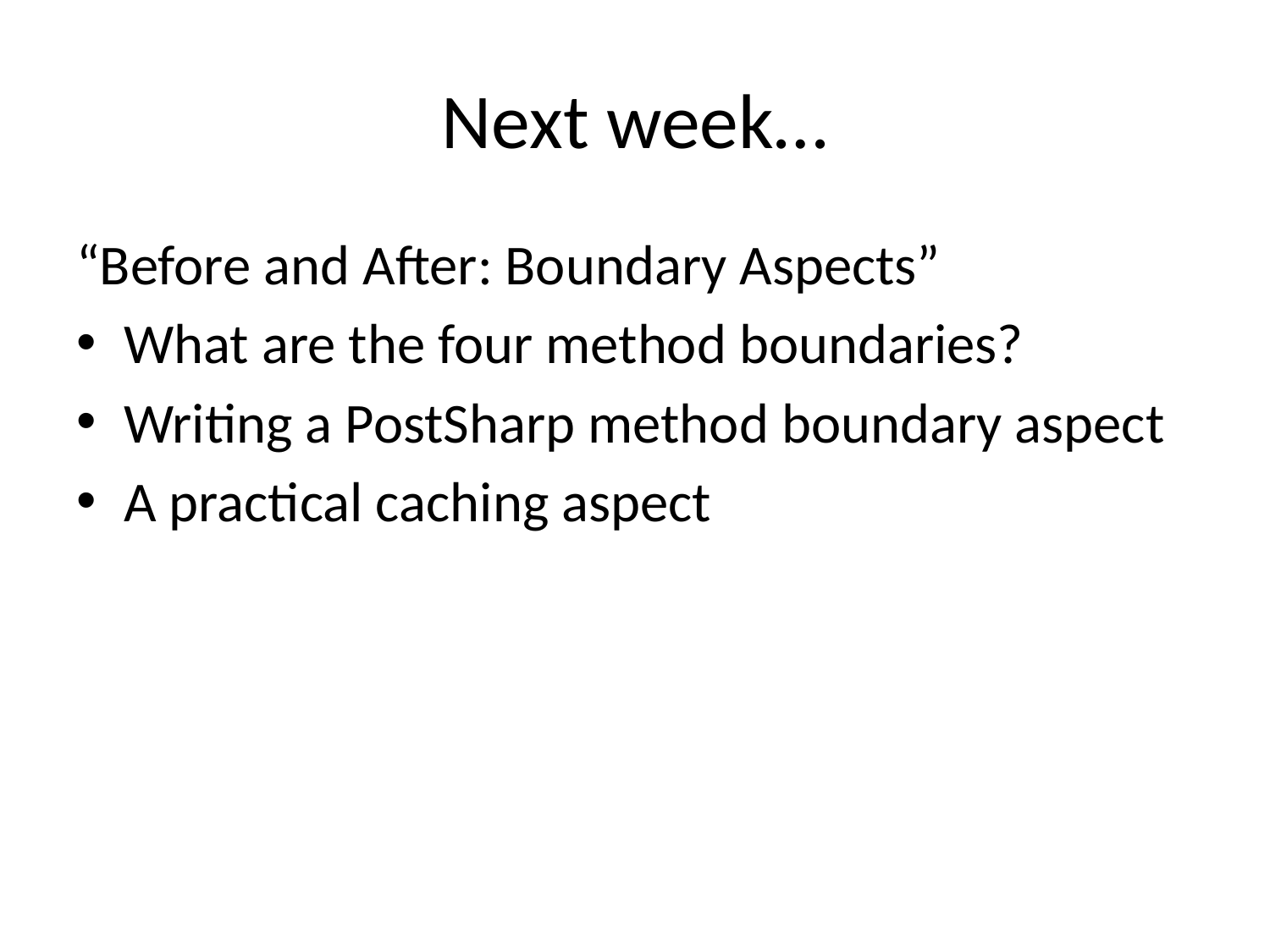

# Next week…
“Before and After: Boundary Aspects”
What are the four method boundaries?
Writing a PostSharp method boundary aspect
A practical caching aspect